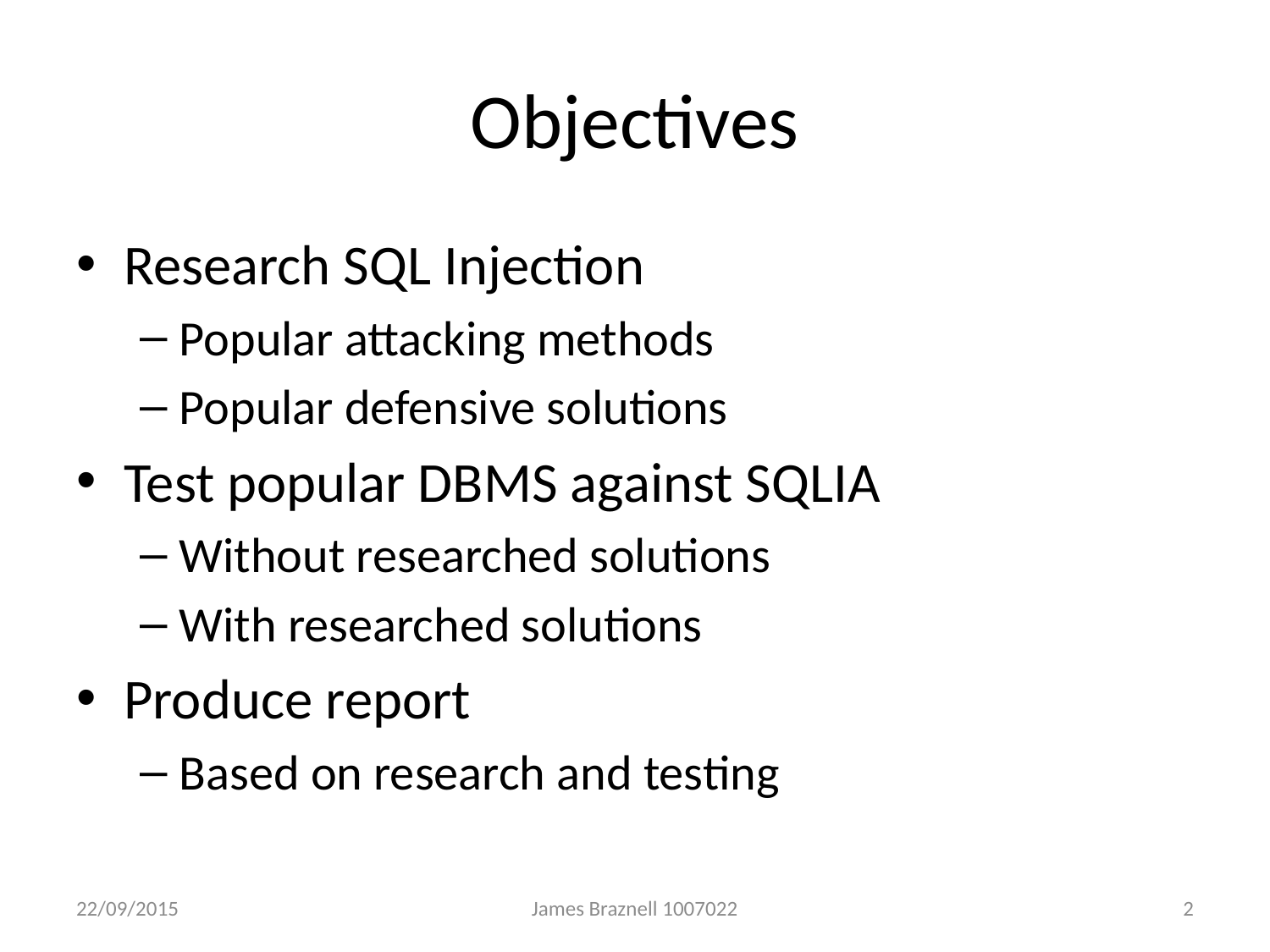

# Objectives
Research SQL Injection
Popular attacking methods
Popular defensive solutions
Test popular DBMS against SQLIA
Without researched solutions
With researched solutions
Produce report
Based on research and testing

22/09/2015
James Braznell 	1007022
2